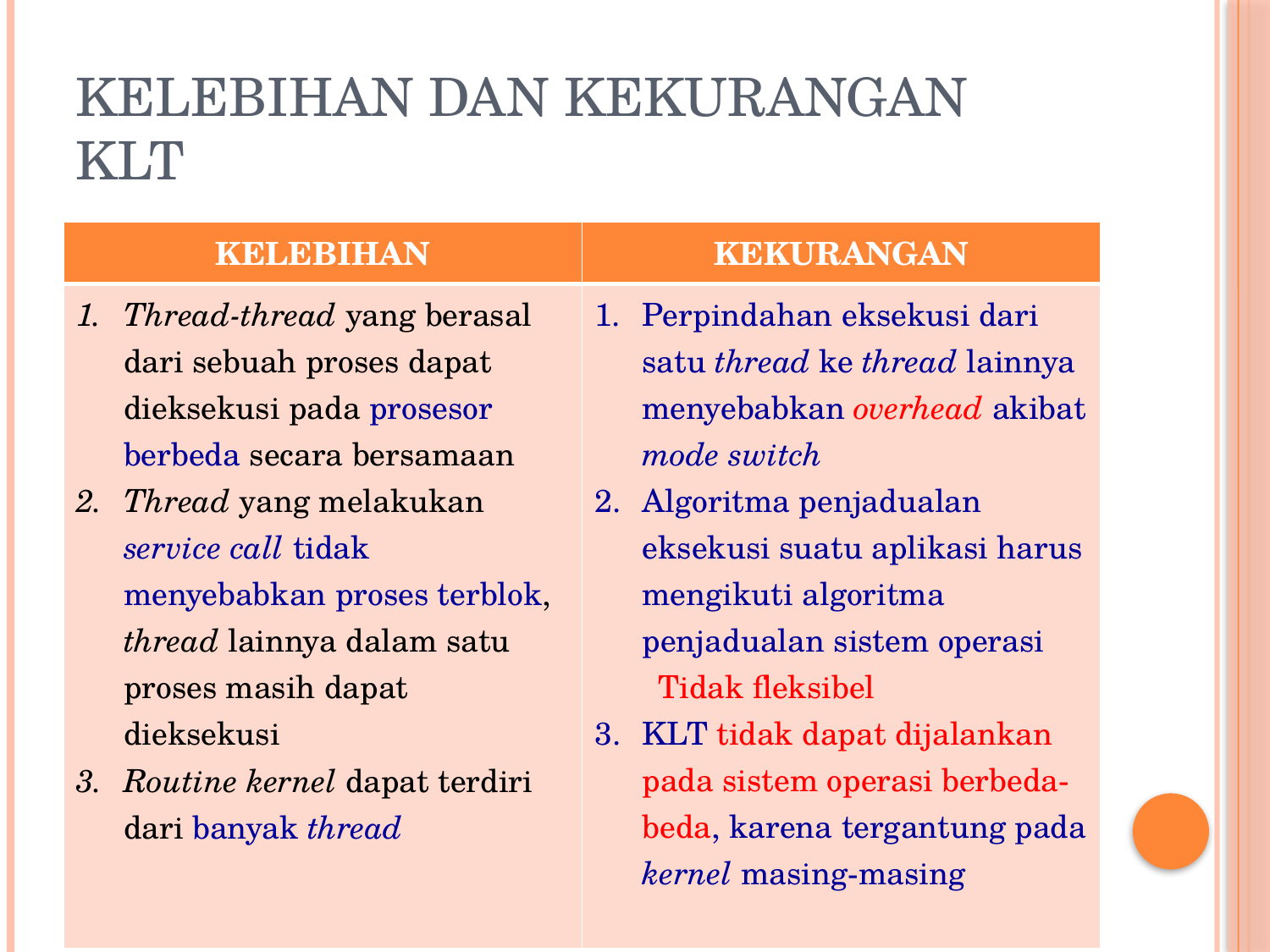

# Kelebihan dan Kekurangan KLT
| KELEBIHAN | KEKURANGAN |
| --- | --- |
| Thread-thread yang berasal dari sebuah proses dapat dieksekusi pada prosesor berbeda secara bersamaan Thread yang melakukan service call tidak menyebabkan proses terblok, thread lainnya dalam satu proses masih dapat dieksekusi Routine kernel dapat terdiri dari banyak thread | Perpindahan eksekusi dari satu thread ke thread lainnya menyebabkan overhead akibat mode switch Algoritma penjadualan eksekusi suatu aplikasi harus mengikuti algoritma penjadualan sistem operasi Tidak fleksibel KLT tidak dapat dijalankan pada sistem operasi berbeda-beda, karena tergantung pada kernel masing-masing |